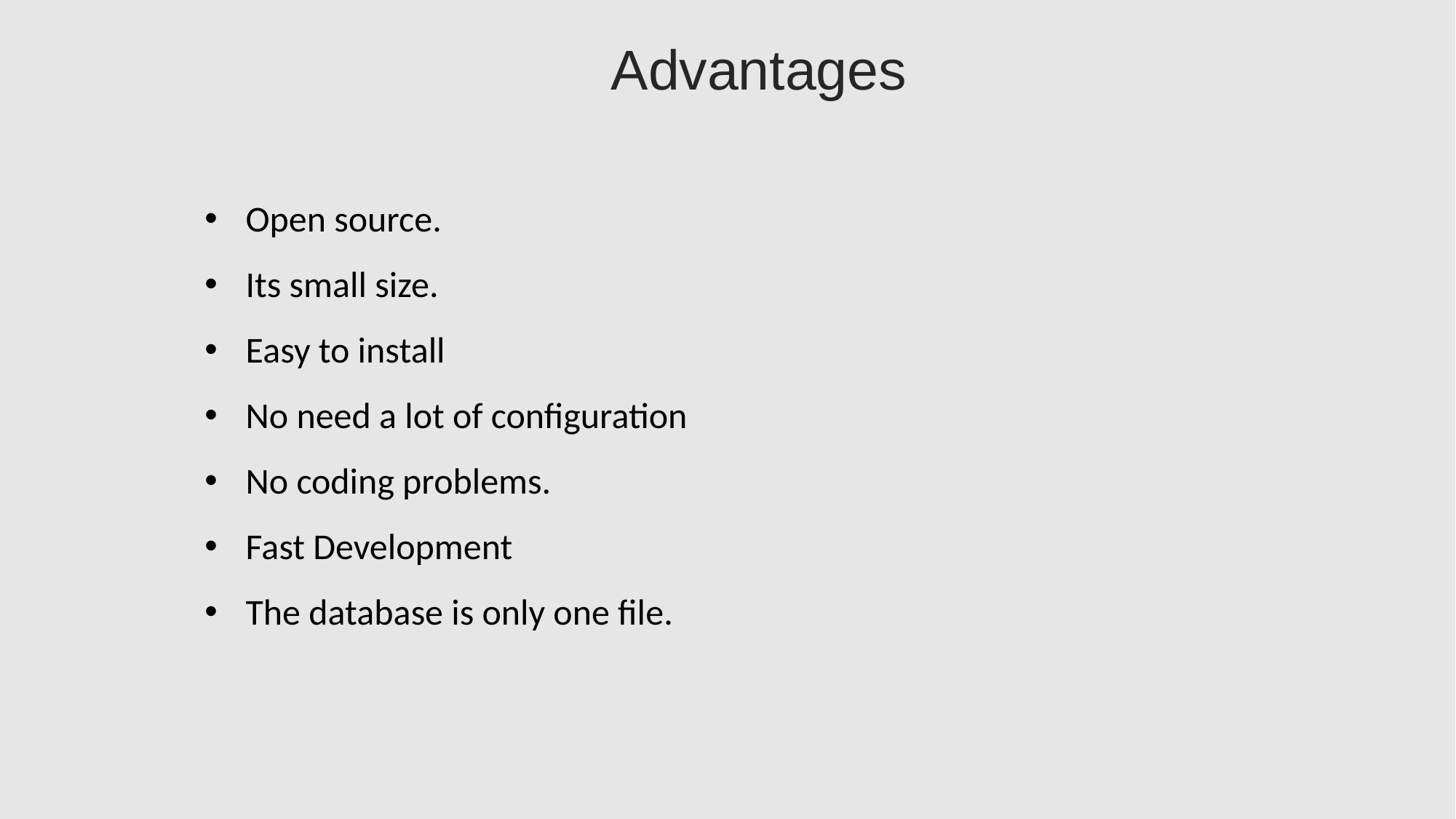

Advantages

Open source.
Its small size.
Easy to install
No need a lot of configuration
No coding problems.
Fast Development
The database is only one file.